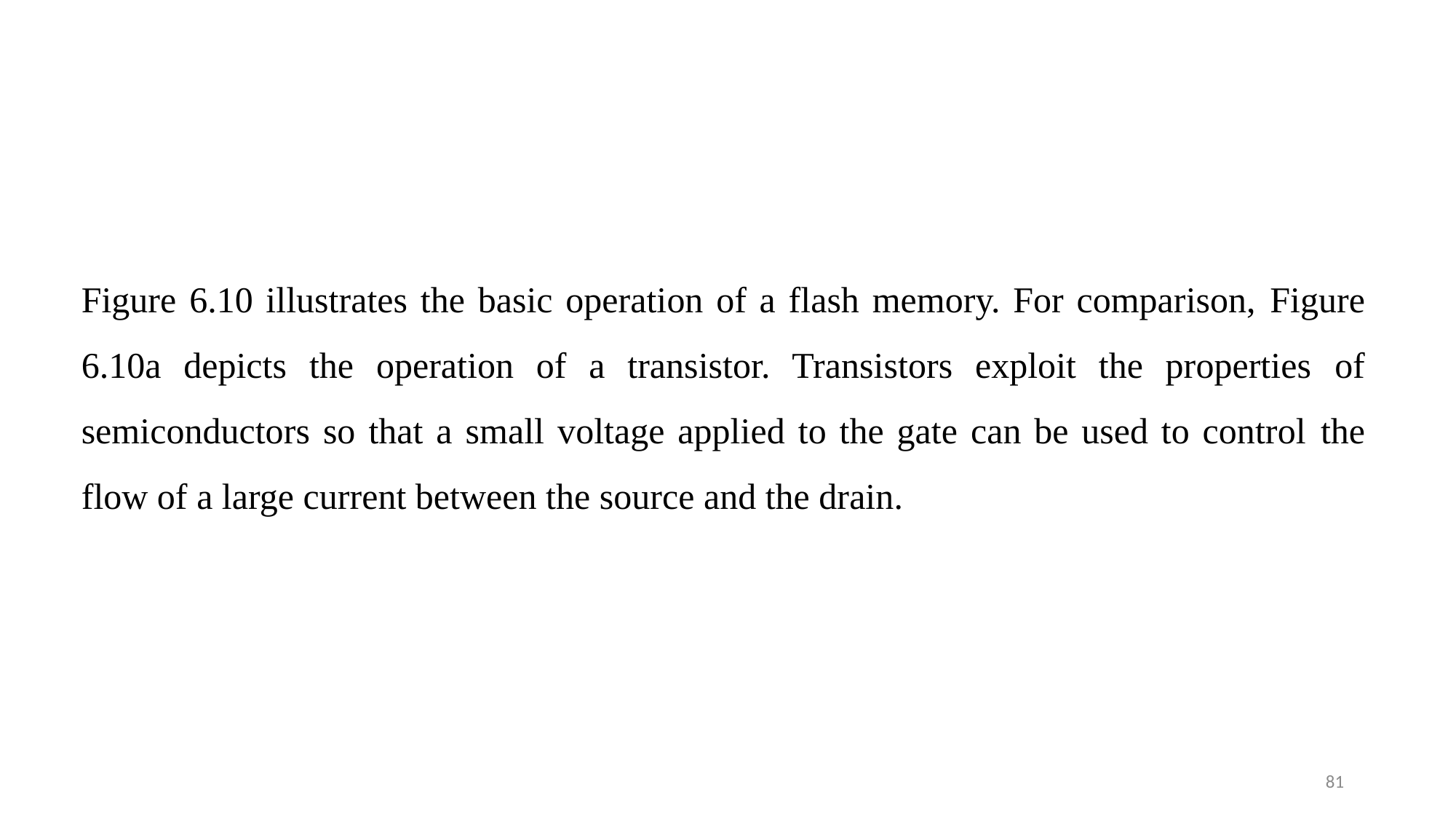

Figure 6.10 illustrates the basic operation of a flash memory. For comparison, Figure 6.10a depicts the operation of a transistor. Transistors exploit the properties of semiconductors so that a small voltage applied to the gate can be used to control the flow of a large current between the source and the drain.
81